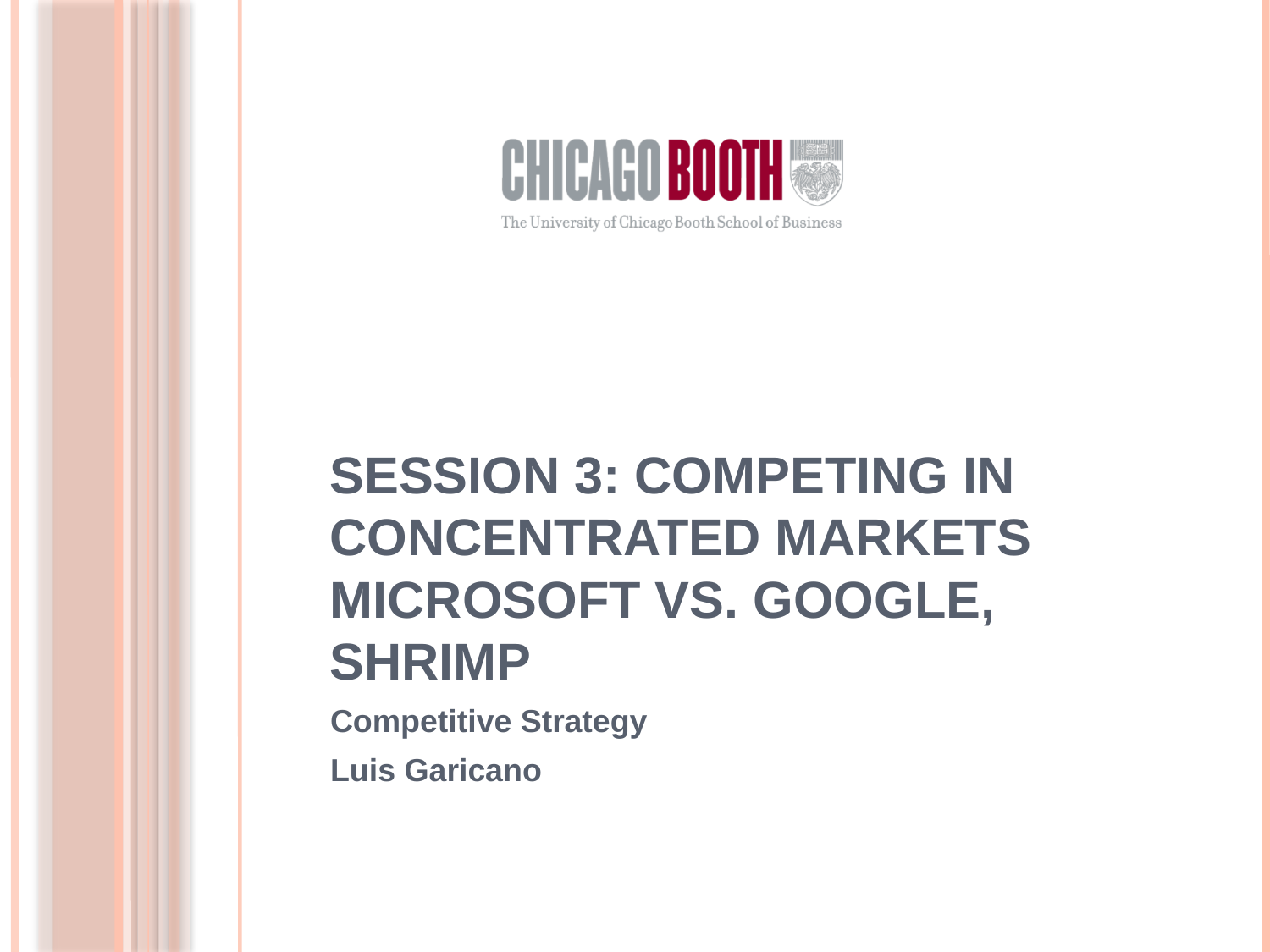

# Session 3: Competing in Concentrated Markets Microsoft vs. Google, Shrimp

Competitive Strategy
Luis Garicano